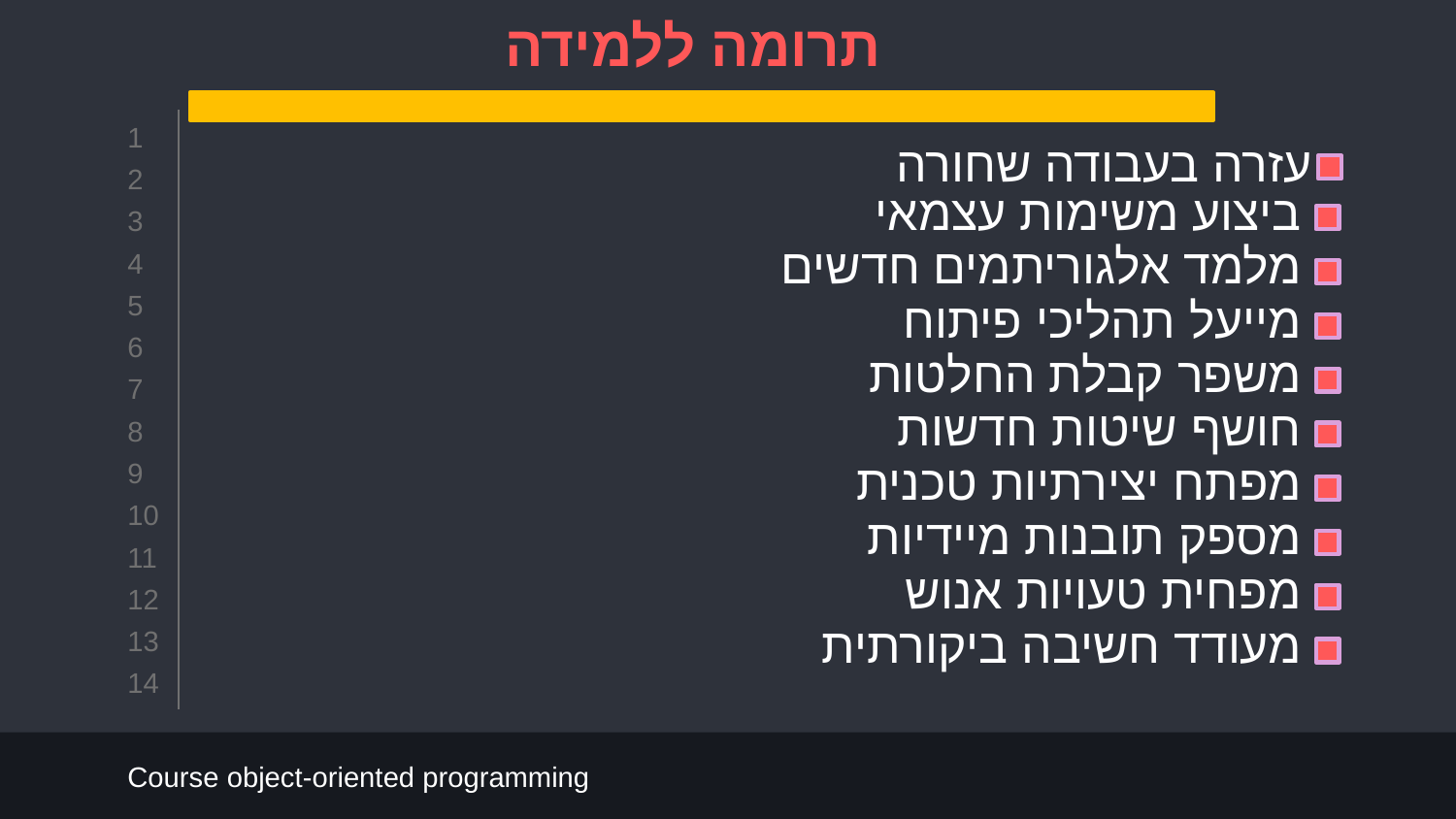

תרומה ללמידה
עזרה בעבודה שחורה
ביצוע משימות עצמאי
מלמד אלגוריתמים חדשים
מייעל תהליכי פיתוח
משפר קבלת החלטות
חושף שיטות חדשות
מפתח יצירתיות טכנית
מספק תובנות מיידיות
מפחית טעויות אנוש
מעודד חשיבה ביקורתית
Course object-oriented programming